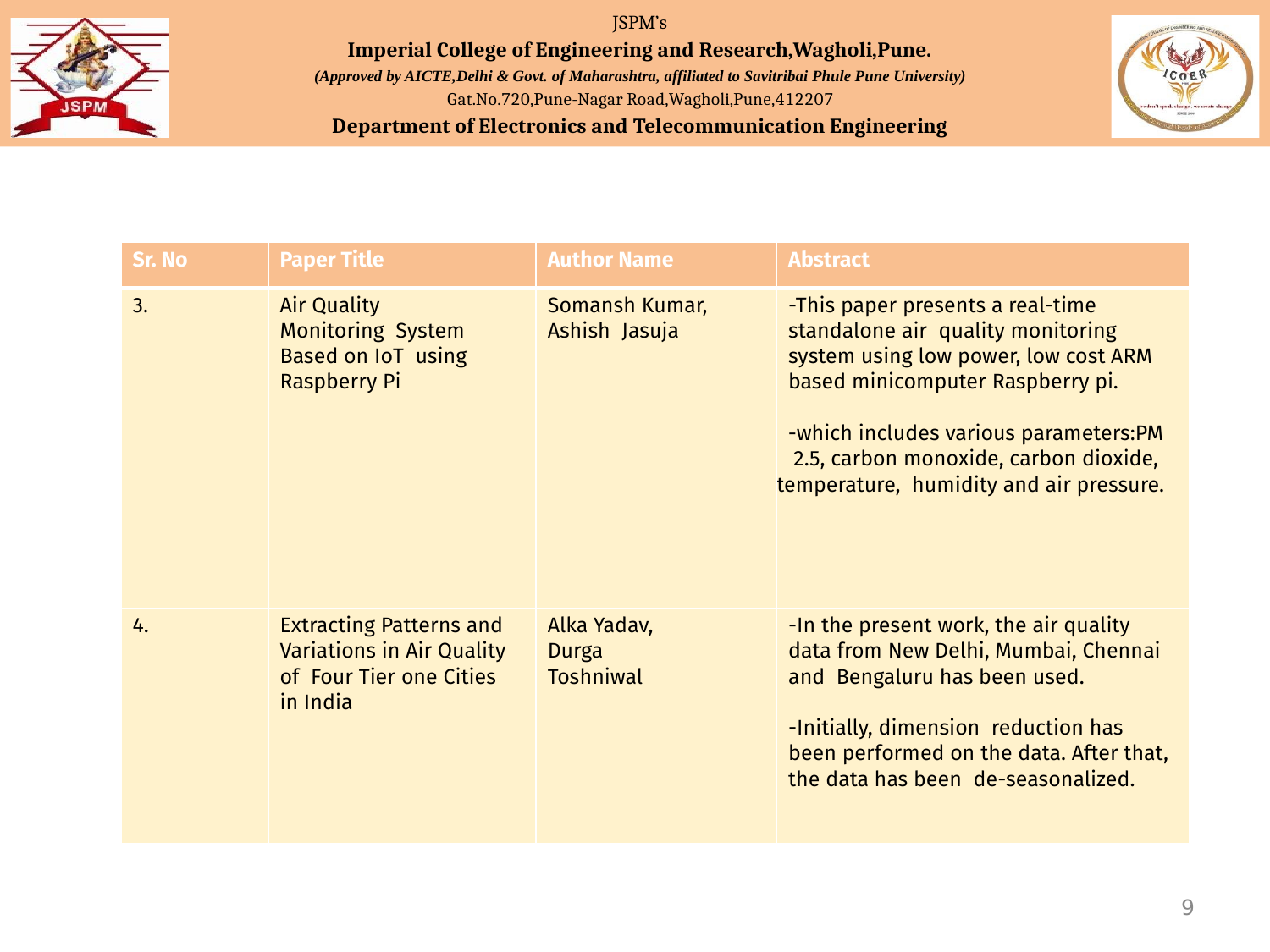

JSPM’s
Imperial College of Engineering and Research,Wagholi,Pune.
(Approved by AICTE,Delhi & Govt. of Maharashtra, affiliated to Savitribai Phule Pune University)
Gat.No.720,Pune-Nagar Road,Wagholi,Pune,412207
Department of Electronics and Telecommunication Engineering
JSPM’s
Imperial College of Engineering and Research,Wagholi,Pune.
(Approved by AICTE,Delhi & Govt. of Maharashtra, affiliated to Savitribai Phule Pune University)
Gat.No.720,Pune-Nagar Road,Wagholi,Pune,412207
Department of Electronics and Telecommunication Engineering

| Sr. No | Paper Title | Author Name | Abstract |
| --- | --- | --- | --- |
| 3. | Air Quality Monitoring System Based on IoT using Raspberry Pi | Somansh Kumar, Ashish Jasuja | -This paper presents a real-time standalone air quality monitoring system using low power, low cost ARM based minicomputer Raspberry pi. -which includes various parameters:PM 2.5, carbon monoxide, carbon dioxide, temperature, humidity and air pressure. |
| 4. | Extracting Patterns and Variations in Air Quality of Four Tier one Cities in India | Alka Yadav, Durga Toshniwal | -In the present work, the air quality data from New Delhi, Mumbai, Chennai and Bengaluru has been used. -Initially, dimension reduction has been performed on the data. After that, the data has been de-seasonalized. |
9